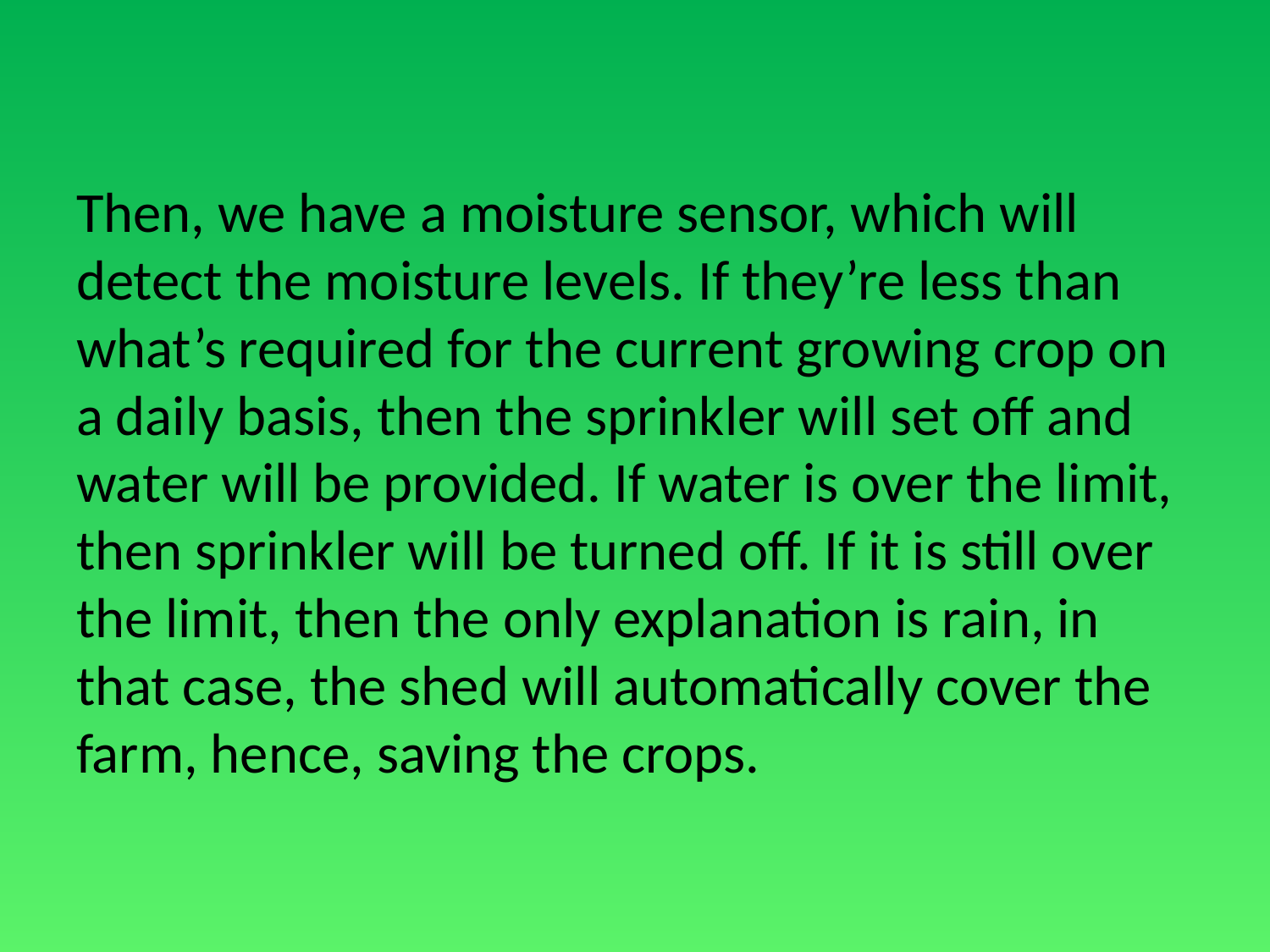

Then, we have a moisture sensor, which will detect the moisture levels. If they’re less than what’s required for the current growing crop on a daily basis, then the sprinkler will set off and water will be provided. If water is over the limit, then sprinkler will be turned off. If it is still over the limit, then the only explanation is rain, in that case, the shed will automatically cover the farm, hence, saving the crops.